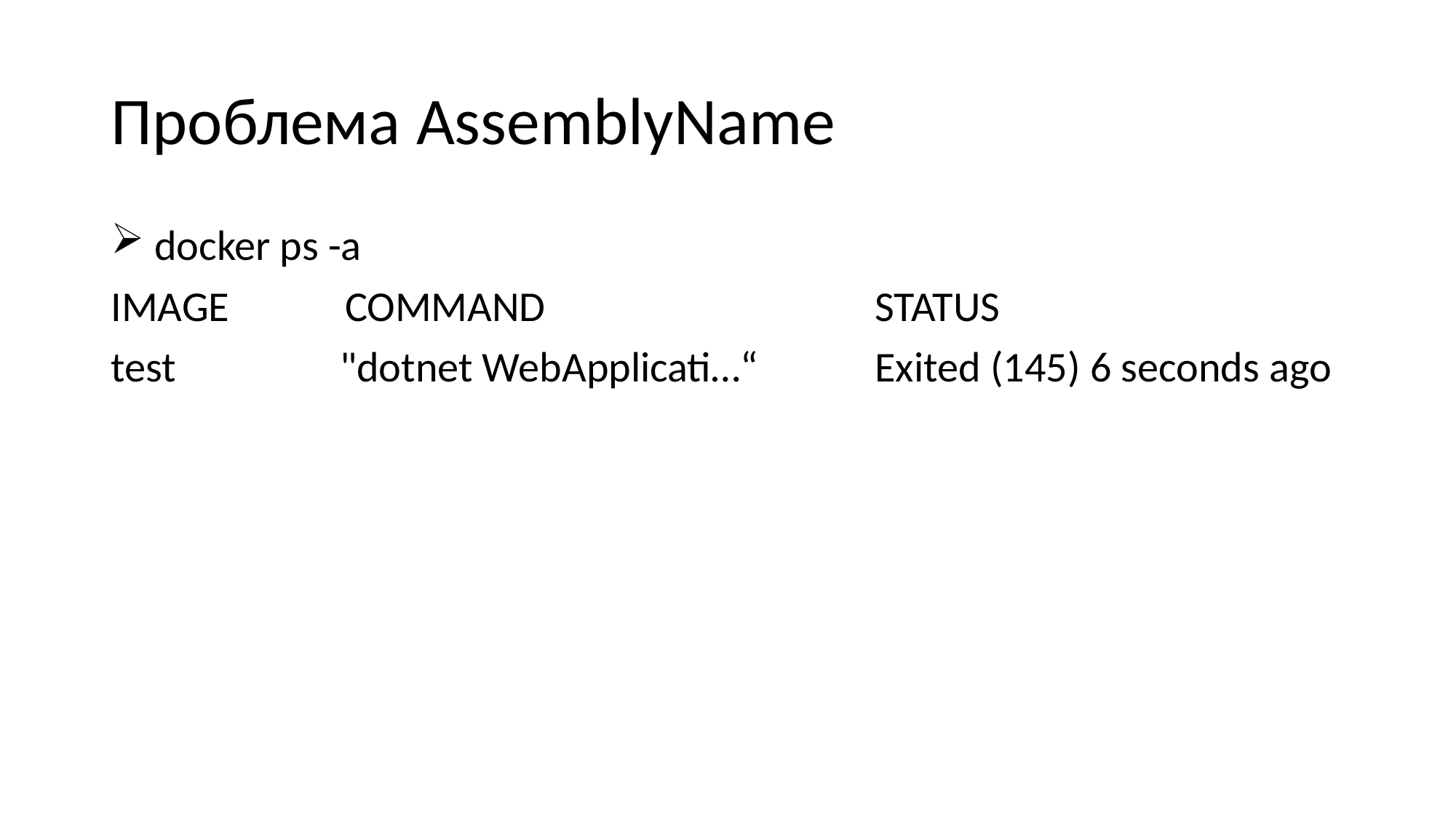

# Проблема AssemblyName
 docker ps -a
IMAGE            COMMAND 			STATUS
test                 "dotnet WebApplicati…“		Exited (145) 6 seconds ago